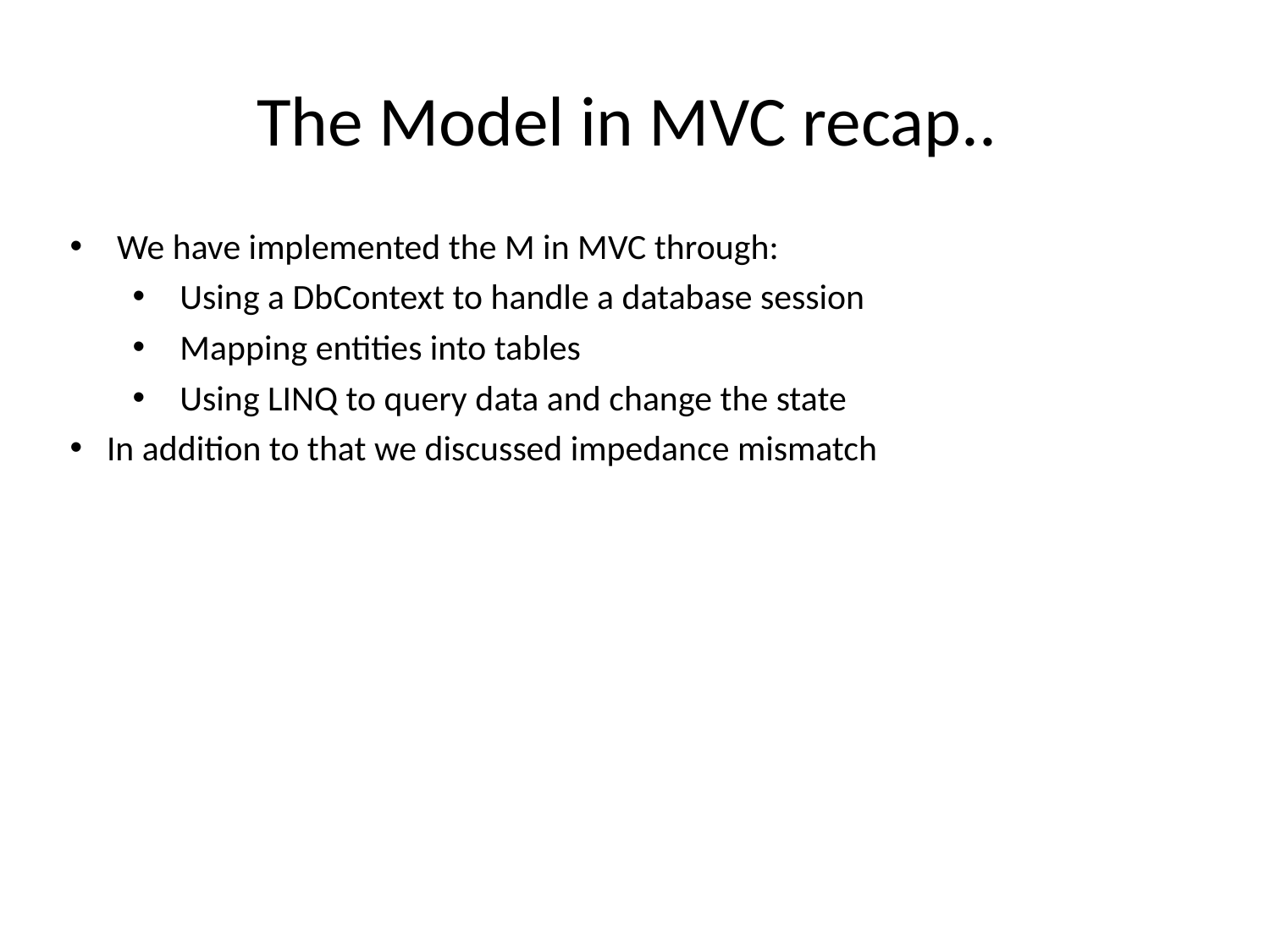

# The Model in MVC recap..
We have implemented the M in MVC through:
Using a DbContext to handle a database session
Mapping entities into tables
Using LINQ to query data and change the state
In addition to that we discussed impedance mismatch